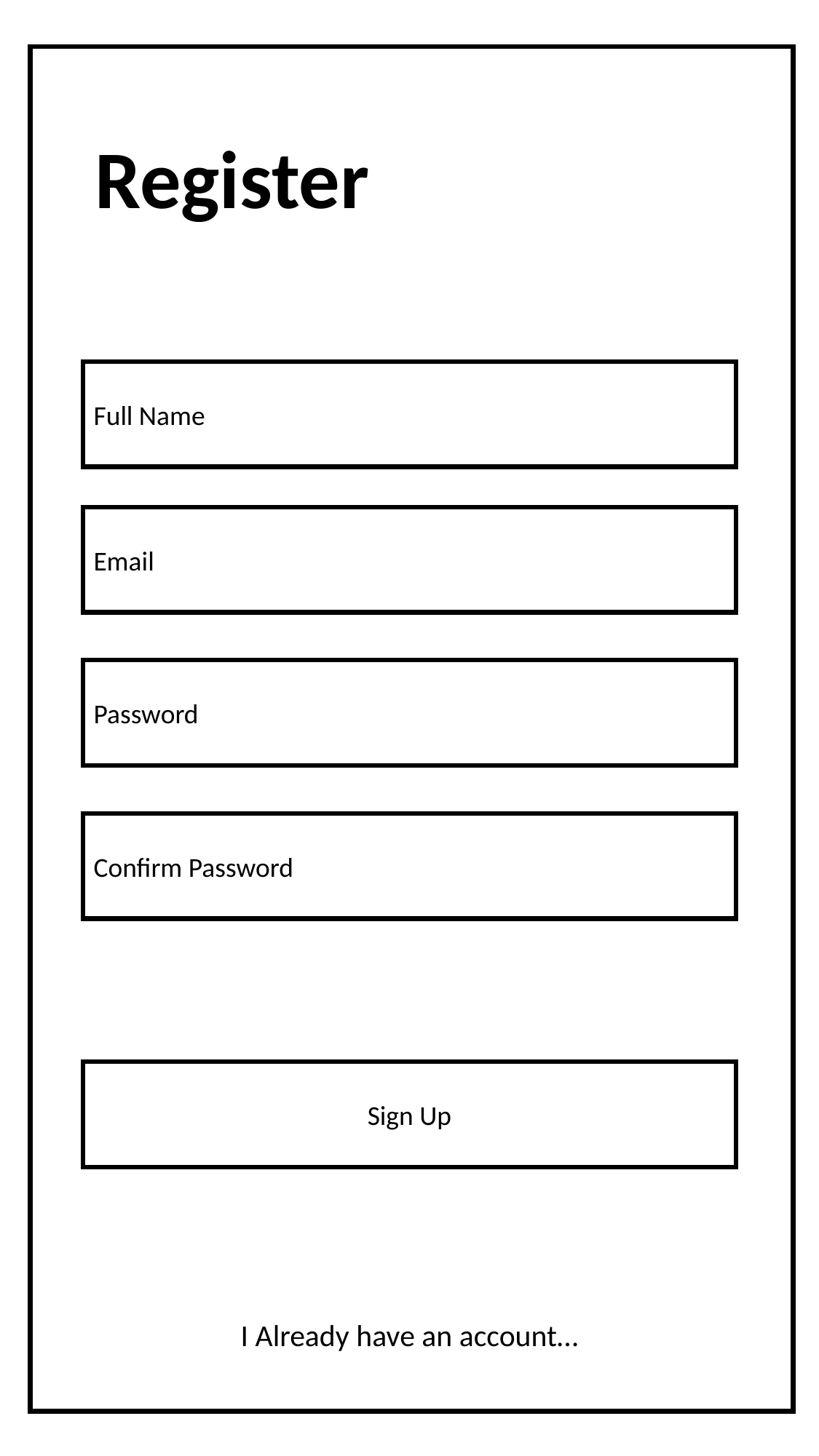

Register
Full Name
Email
Password
Confirm Password
Sign Up
I Already have an account…